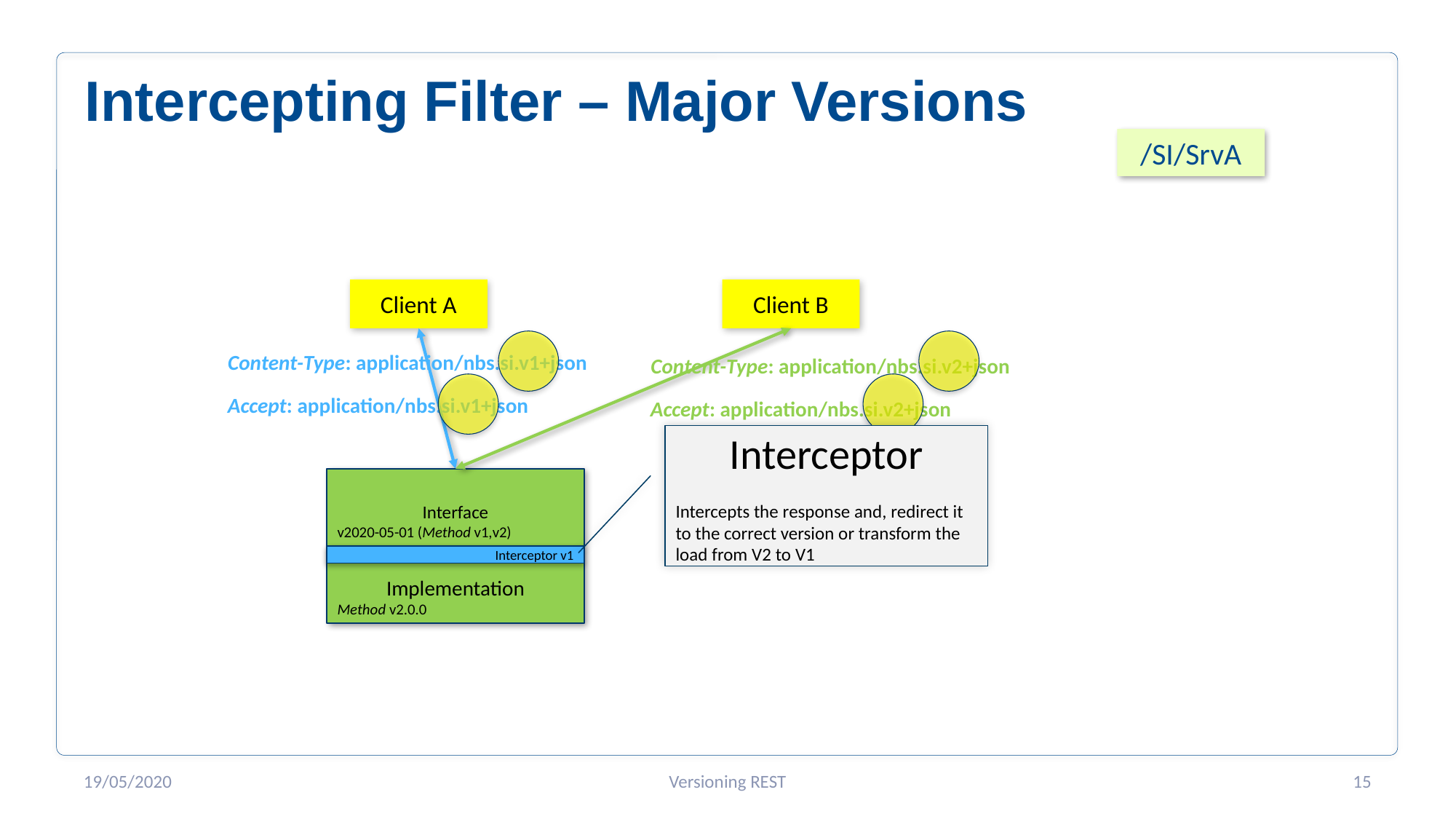

# Intercepting Filter – Major Versions
/SI/SrvA
Client A
Client B

Content-Type: application/nbs.si.v1+json
Content-Type: application/nbs.si.v2+json

Accept: application/nbs.si.v1+json
Accept: application/nbs.si.v2+json
Interceptor

Intercepts the response and, redirect it to the correct version or transform the load from V2 to V1
Interface
v2020-05-01 (Method v1,v2)
Implementation
Method v2.0.0
Interceptor v1
19/05/2020
Versioning REST
15